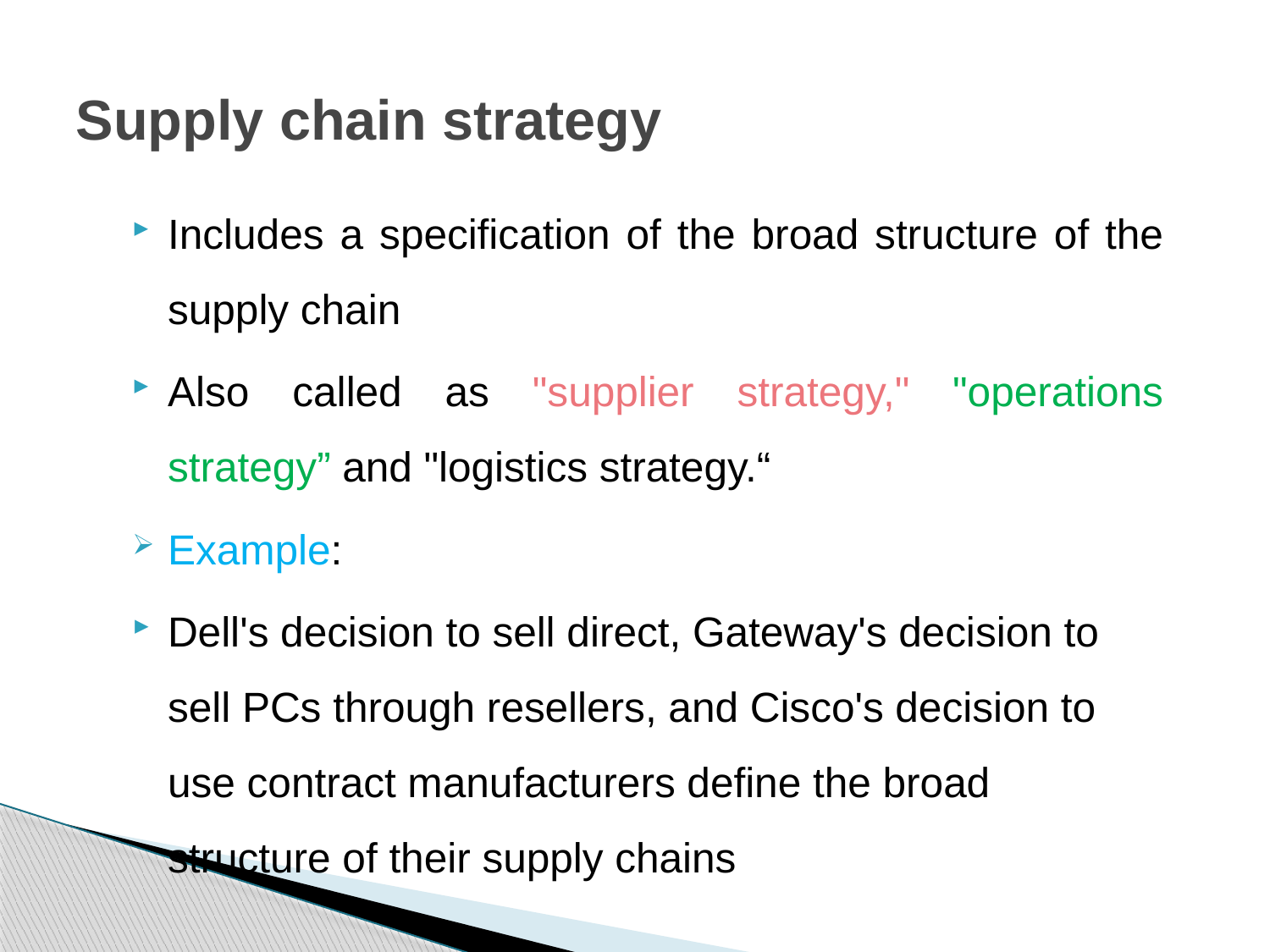

# Supply chain strategy
Includes a specification of the broad structure of the supply chain
Also called as "supplier strategy," "operations strategy” and "logistics strategy.“
Example:
Dell's decision to sell direct, Gateway's decision to sell PCs through resellers, and Cisco's decision to use contract manufacturers define the broad structure of their supply chains